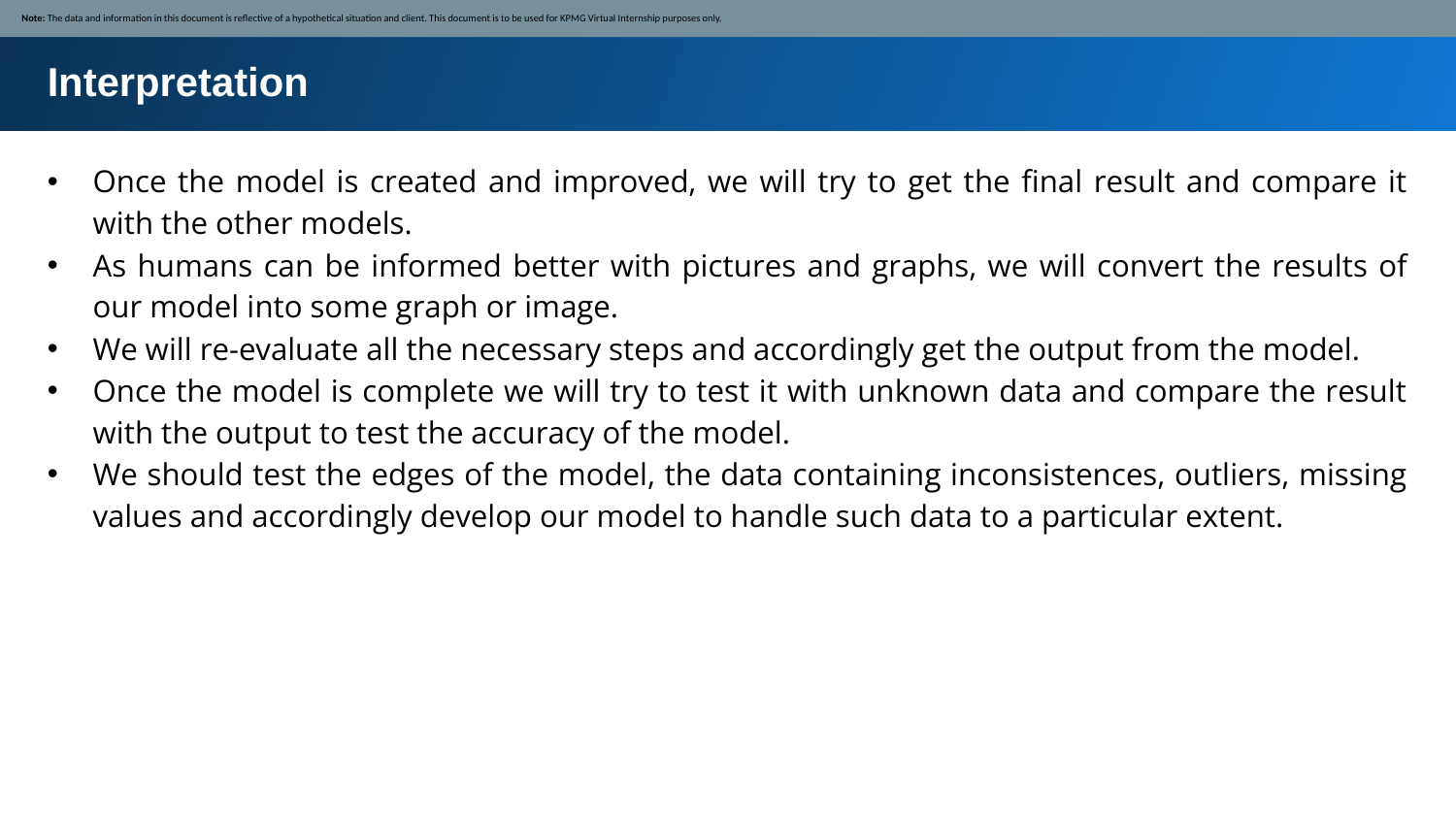

Note: The data and information in this document is reflective of a hypothetical situation and client. This document is to be used for KPMG Virtual Internship purposes only.
Interpretation
Once the model is created and improved, we will try to get the final result and compare it with the other models.
As humans can be informed better with pictures and graphs, we will convert the results of our model into some graph or image.
We will re-evaluate all the necessary steps and accordingly get the output from the model.
Once the model is complete we will try to test it with unknown data and compare the result with the output to test the accuracy of the model.
We should test the edges of the model, the data containing inconsistences, outliers, missing values and accordingly develop our model to handle such data to a particular extent.